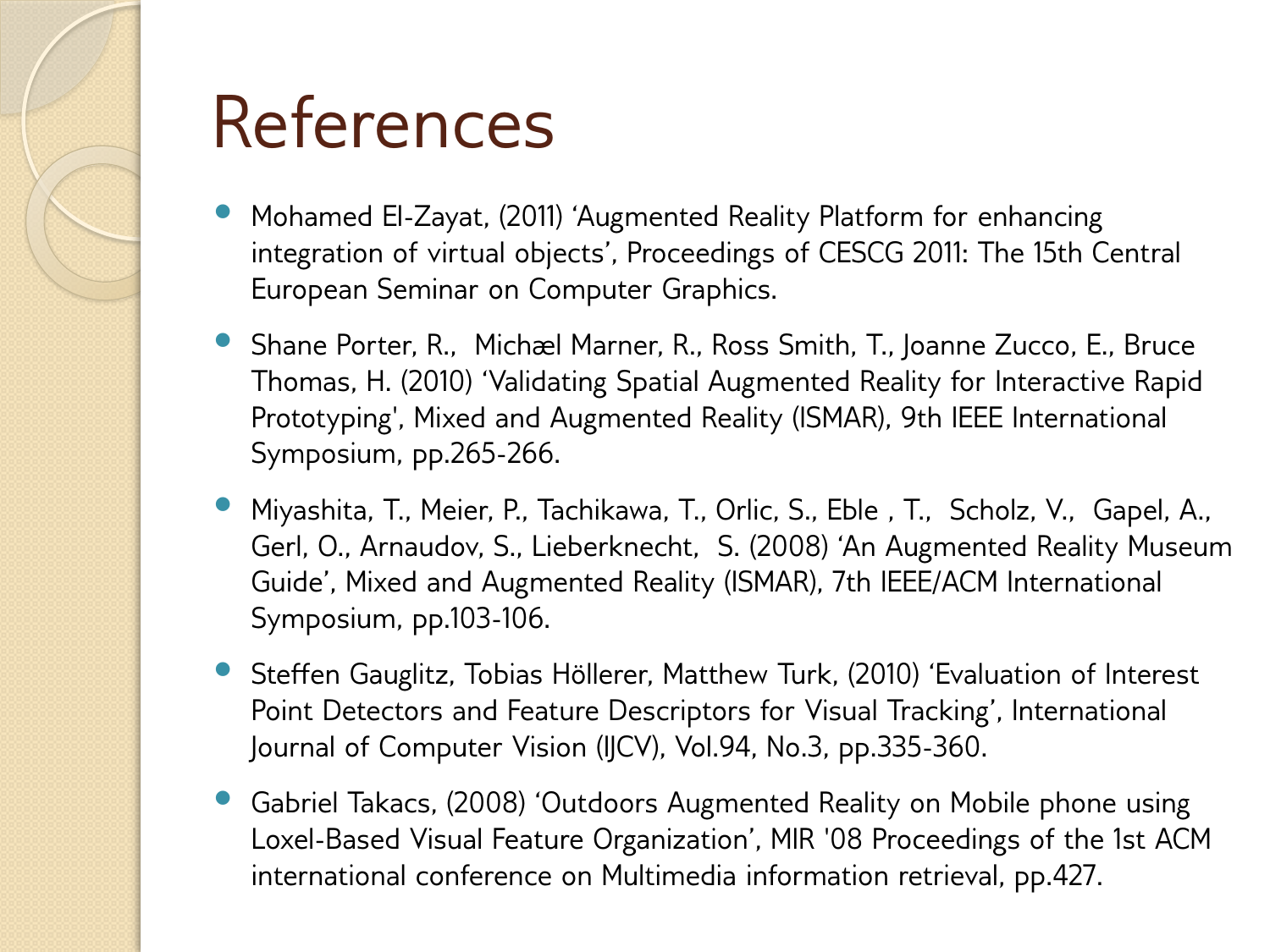

# References
Mohamed El-Zayat, (2011) ‘Augmented Reality Platform for enhancing integration of virtual objects’, Proceedings of CESCG 2011: The 15th Central European Seminar on Computer Graphics.
Shane Porter, R.,  Michael Marner, R., Ross Smith, T., Joanne Zucco, E., Bruce Thomas, H. (2010) ‘Validating Spatial Augmented Reality for Interactive Rapid Prototyping', Mixed and Augmented Reality (ISMAR), 9th IEEE International Symposium, pp.265-266.
Miyashita, T., Meier, P., Tachikawa, T., Orlic, S., Eble , T.,  Scholz, V.,  Gapel, A.,  Gerl, O., Arnaudov, S., Lieberknecht,  S. (2008) ‘An Augmented Reality Museum Guide’, Mixed and Augmented Reality (ISMAR), 7th IEEE/ACM International Symposium, pp.103-106.
Steffen Gauglitz, Tobias Höllerer, Matthew Turk, (2010) ‘Evaluation of Interest Point Detectors and Feature Descriptors for Visual Tracking’, International Journal of Computer Vision (IJCV), Vol.94, No.3, pp.335-360.
Gabriel Takacs, (2008) ‘Outdoors Augmented Reality on Mobile phone using Loxel-Based Visual Feature Organization’, MIR '08 Proceedings of the 1st ACM international conference on Multimedia information retrieval, pp.427.